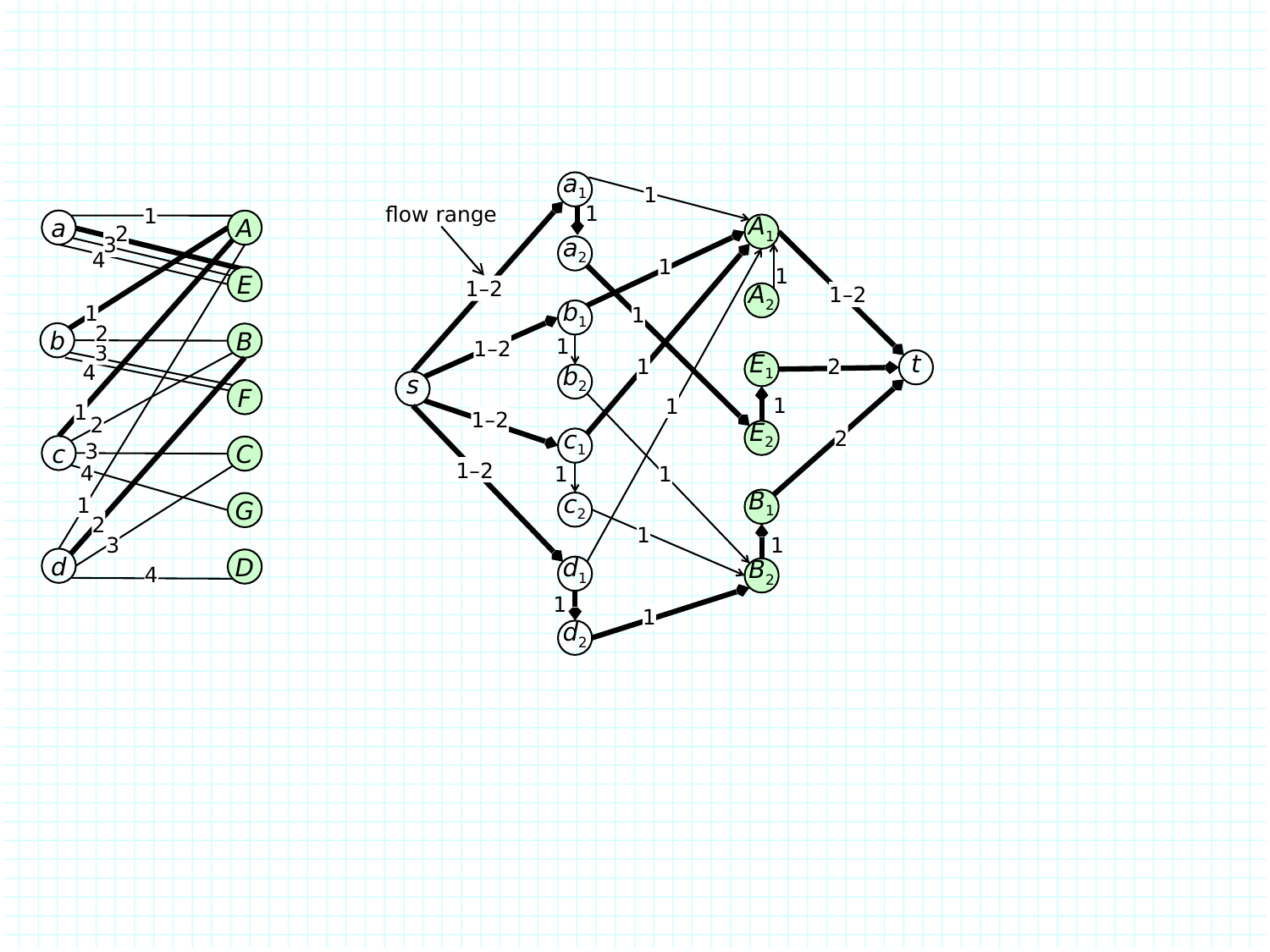

a1
1
1
flow range
1
a
A
A1
2
3
a2
4
1
1
E
1–2
1–2
A2
1
b1
1
2
b
B
1
1–2
3
t
E1
2
1
4
b2
s
F
1
1
1
1–2
2
E2
2
c1
c
C
3
1–2
4
1
1
B1
1
c2
G
2
1
3
1
d
D
d1
B2
4
1
1
d2